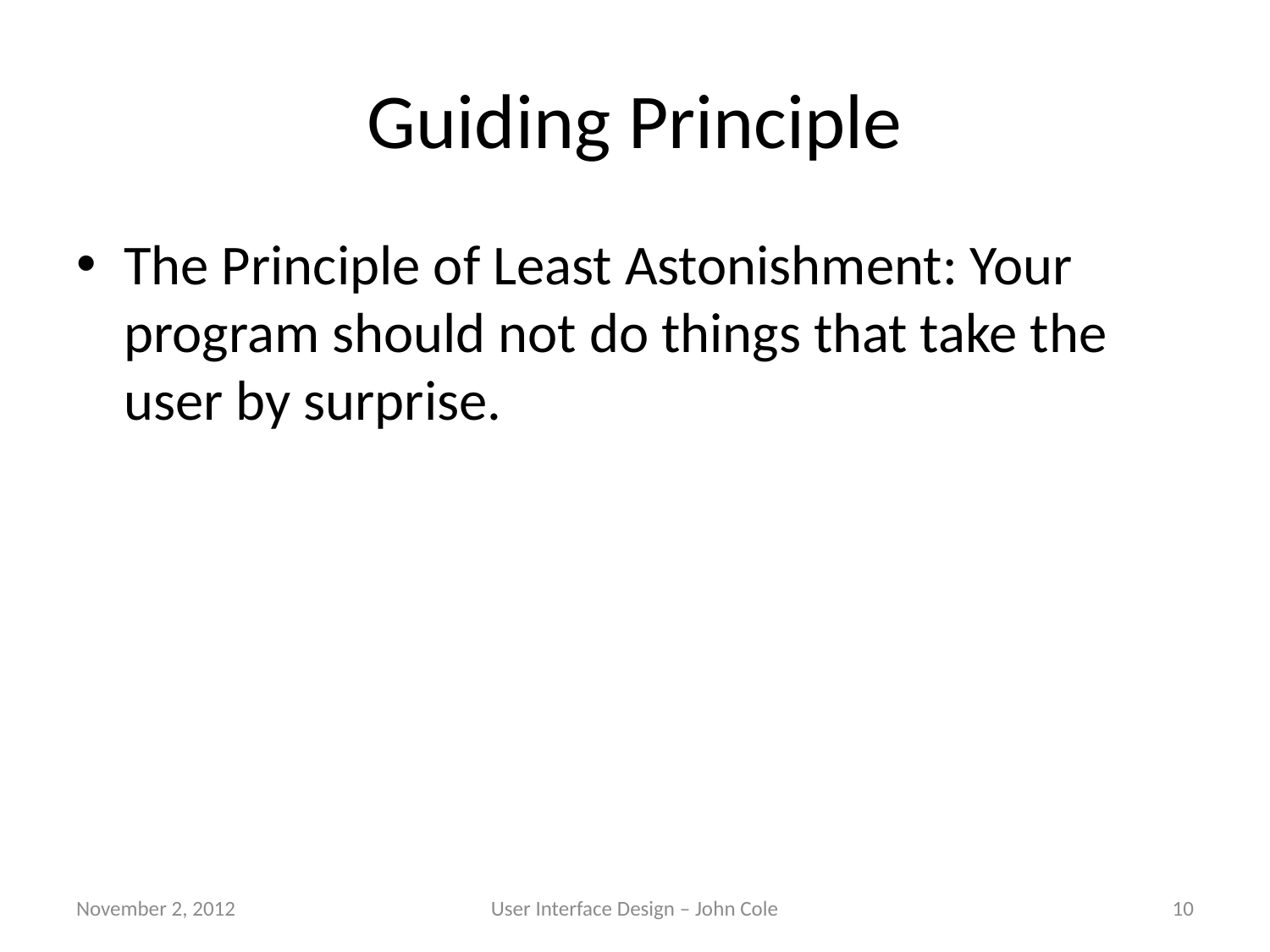

# Guiding Principle
The Principle of Least Astonishment: Your program should not do things that take the user by surprise.
November 2, 2012
User Interface Design – John Cole
10